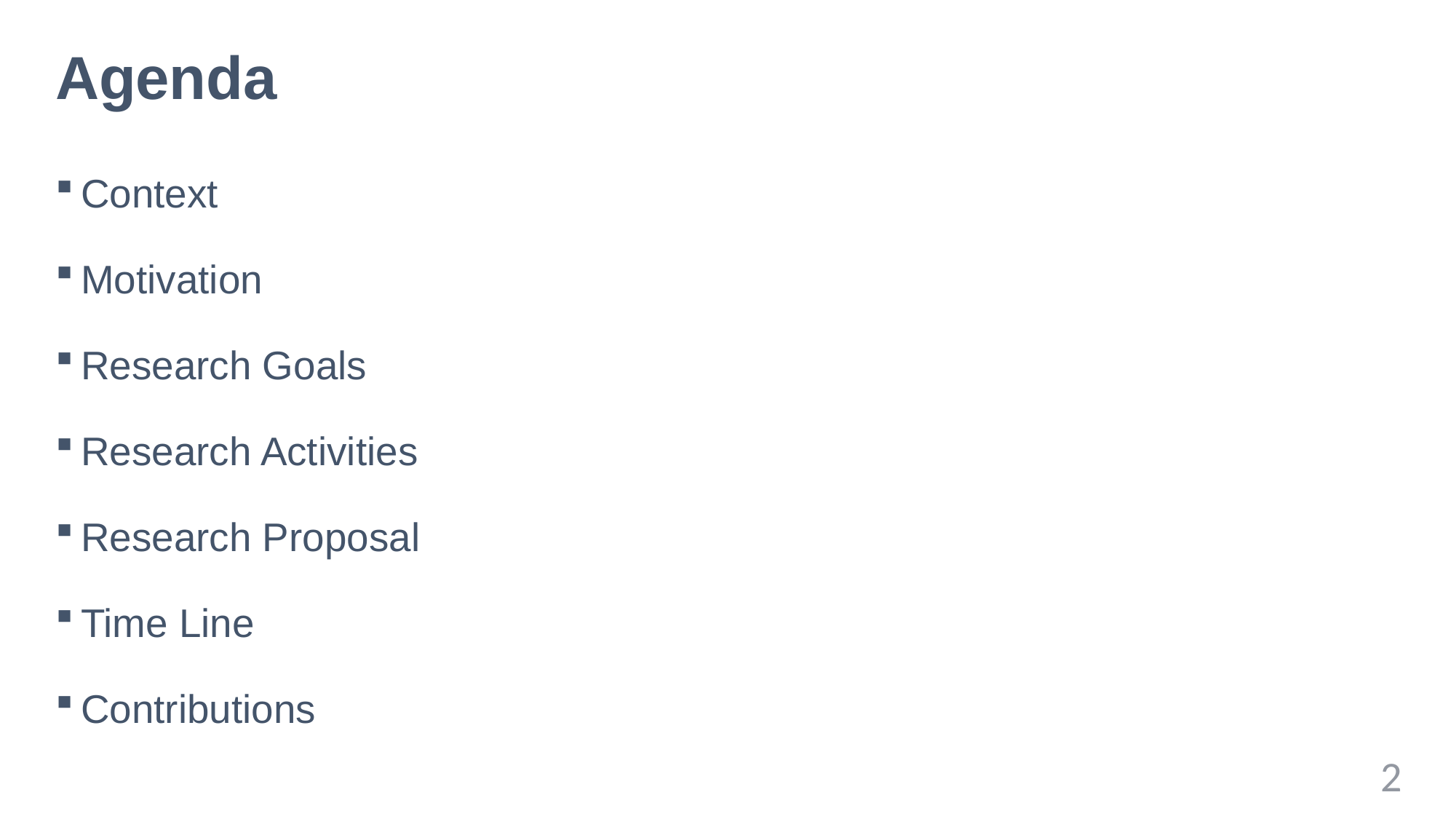

# Agenda
Context
Motivation
Research Goals
Research Activities
Research Proposal
Time Line
Contributions
2